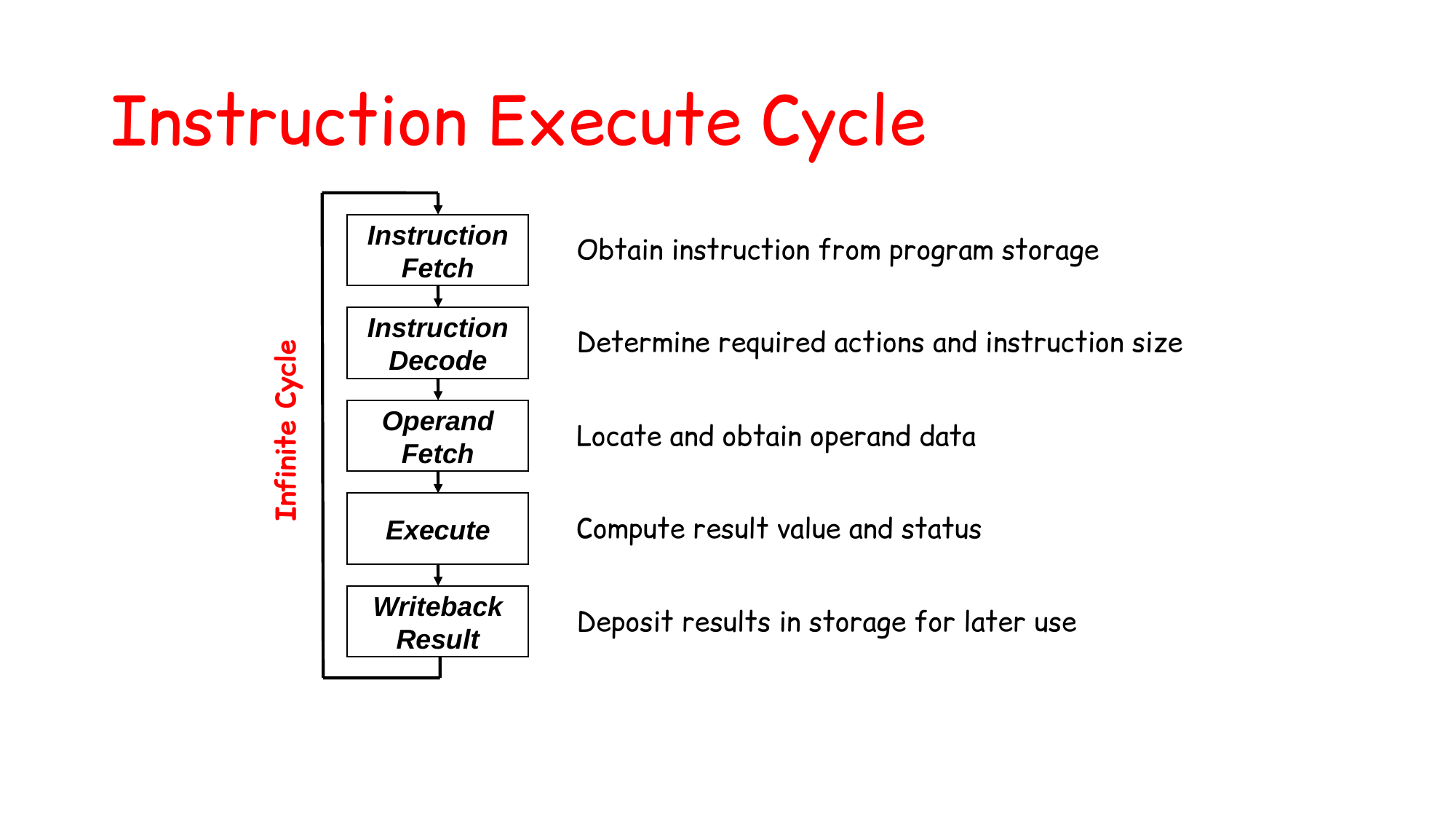

# Instruction Execute Cycle

Instruction
Fetch
Obtain instruction from program storage

Instruction
Decode
Determine required actions and instruction size

Operand
Fetch
Infinite Cycle
Locate and obtain operand data

Execute
Compute result value and status

Writeback
Result
Deposit results in storage for later use